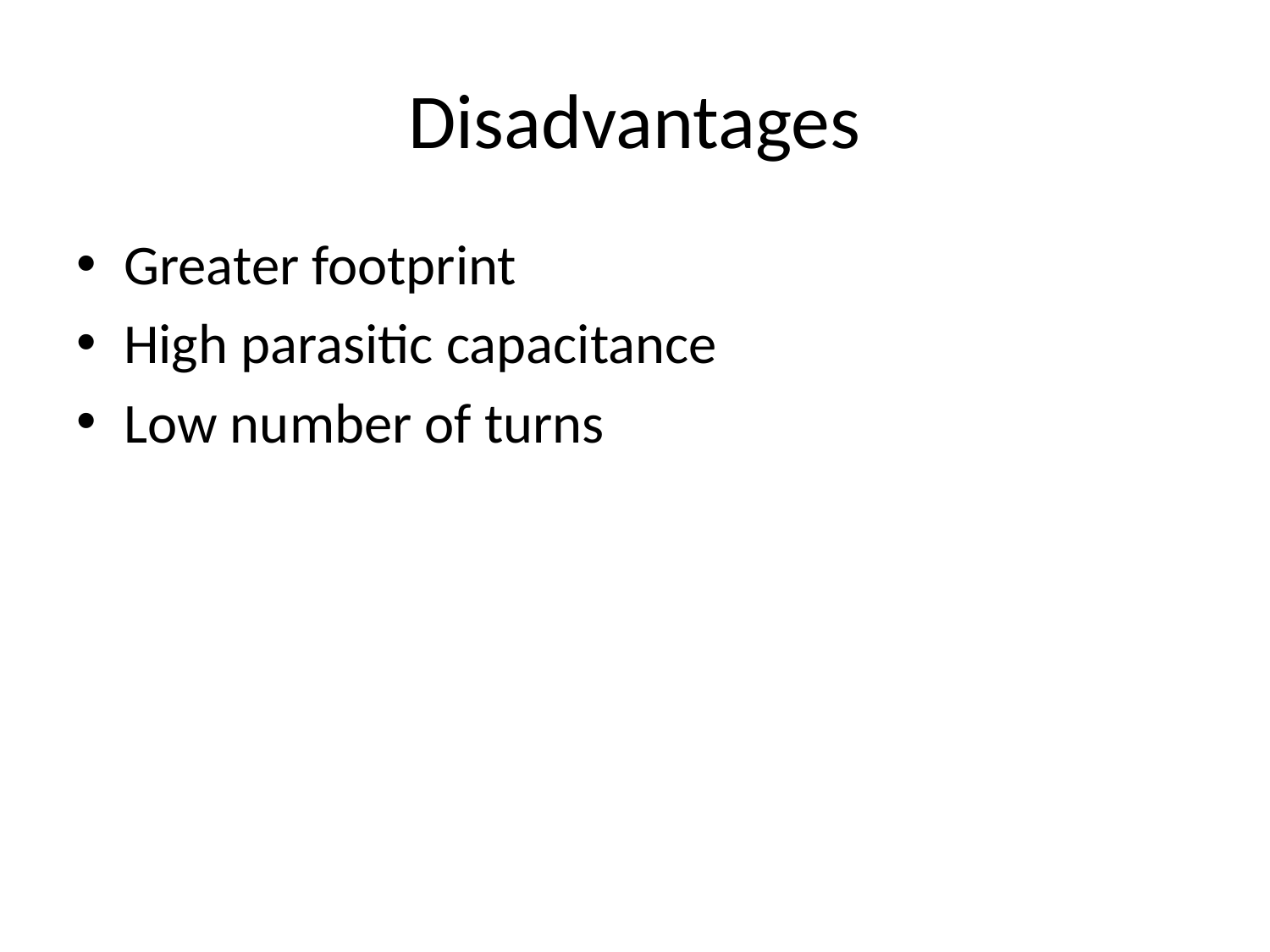

# Disadvantages
Greater footprint
High parasitic capacitance
Low number of turns